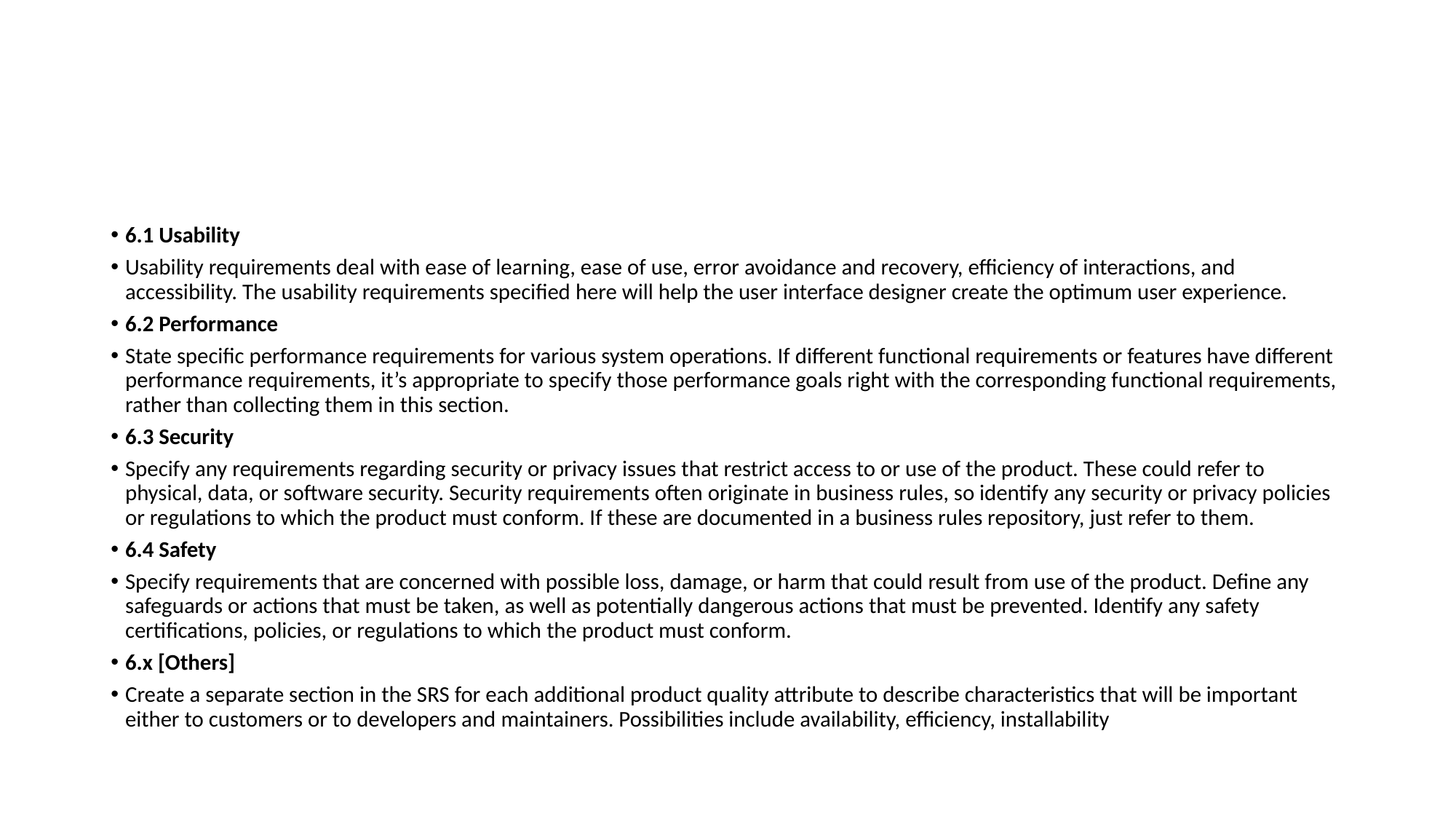

6.1 Usability
Usability requirements deal with ease of learning, ease of use, error avoidance and recovery, efficiency of interactions, and accessibility. The usability requirements specified here will help the user interface designer create the optimum user experience.
6.2 Performance
State specific performance requirements for various system operations. If different functional requirements or features have different performance requirements, it’s appropriate to specify those performance goals right with the corresponding functional requirements, rather than collecting them in this section.
6.3 Security
Specify any requirements regarding security or privacy issues that restrict access to or use of the product. These could refer to physical, data, or software security. Security requirements often originate in business rules, so identify any security or privacy policies or regulations to which the product must conform. If these are documented in a business rules repository, just refer to them.
6.4 Safety
Specify requirements that are concerned with possible loss, damage, or harm that could result from use of the product. Define any safeguards or actions that must be taken, as well as potentially dangerous actions that must be prevented. Identify any safety certifications, policies, or regulations to which the product must conform.
6.x [Others]
Create a separate section in the SRS for each additional product quality attribute to describe characteristics that will be important either to customers or to developers and maintainers. Possibilities include availability, efficiency, installability